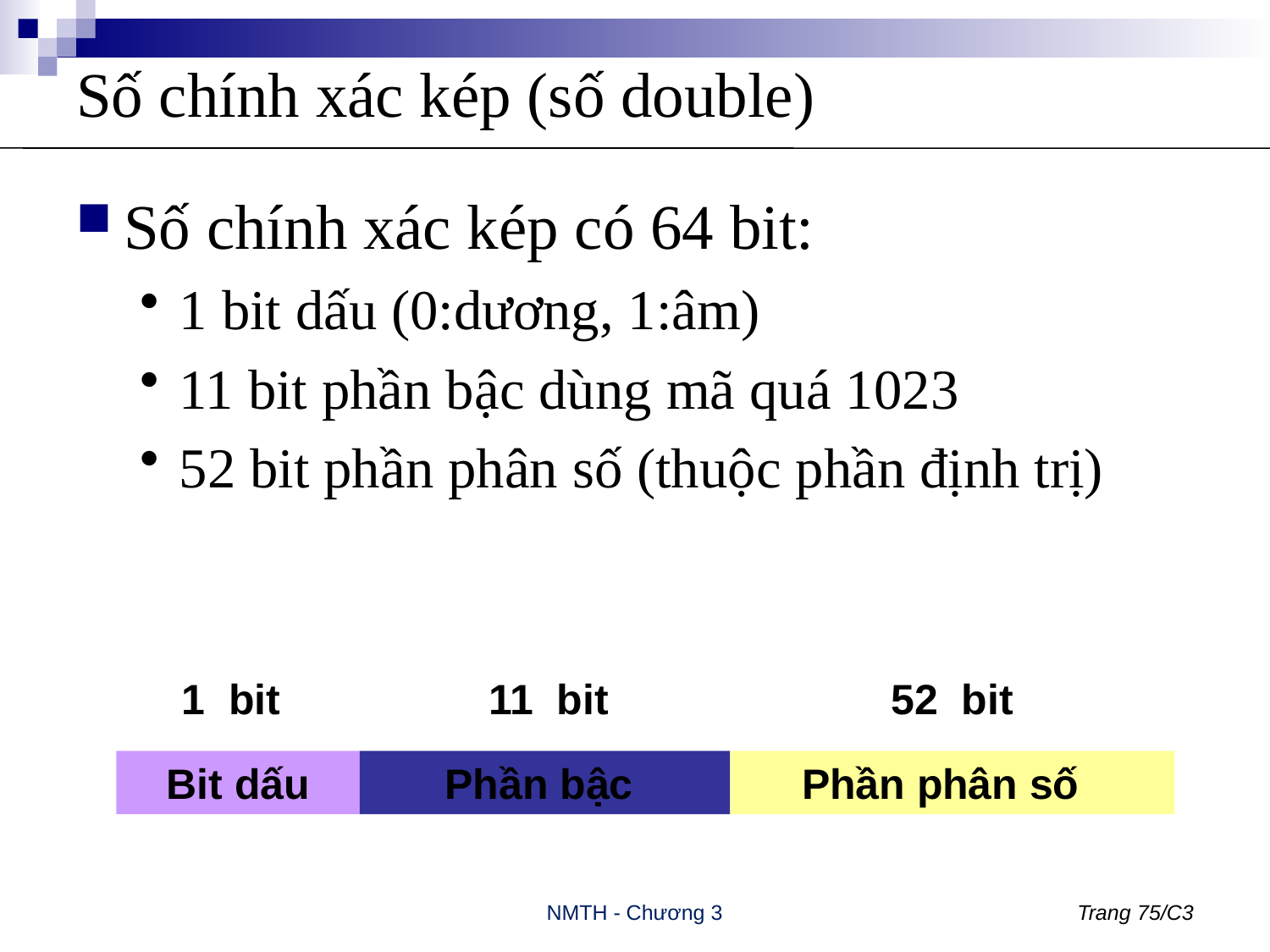

# Số chính xác kép (số double)

Số chính xác kép có 64 bit:
1 bit dấu (0:dương, 1:âm)
11 bit phần bậc dùng mã quá 1023
52 bit phần phân số (thuộc phần định trị)
1  bit
11  bit
52  bit
Bit dấu
Phần bậc
Phần phân số
NMTH - Chương 3
Trang 75/C3